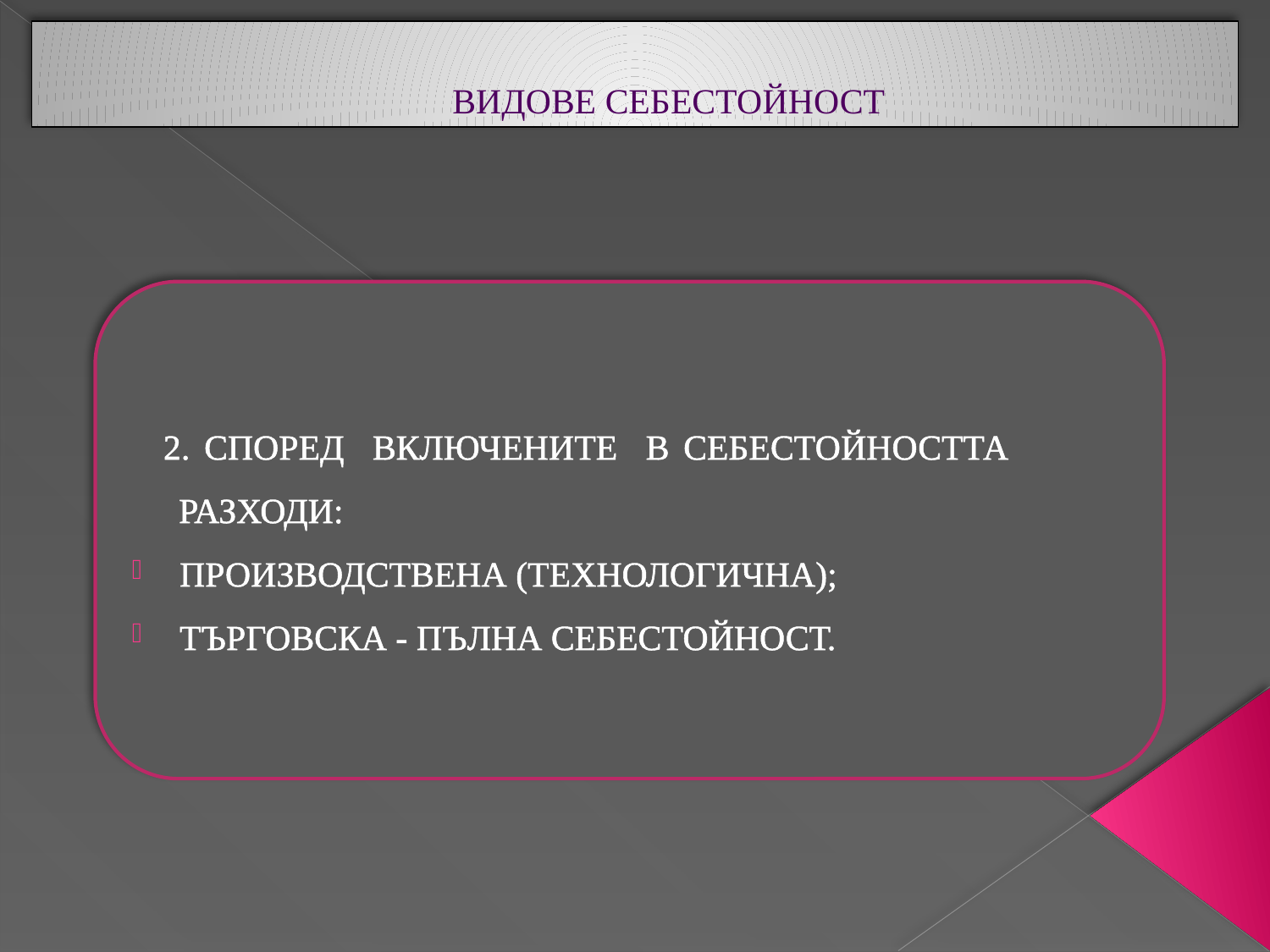

# ВИДОВЕ СЕБЕСТОЙНОСТ
2. СПОРЕД  ВКЛЮЧЕНИТЕ  В СЕБЕСТОЙНОСТТА         РАЗХОДИ:
ПРОИЗВОДСТВЕНА (ТЕХНОЛОГИЧНА);
ТЪРГОВСКА - ПЪЛНА СЕБЕСТОЙНОСТ.